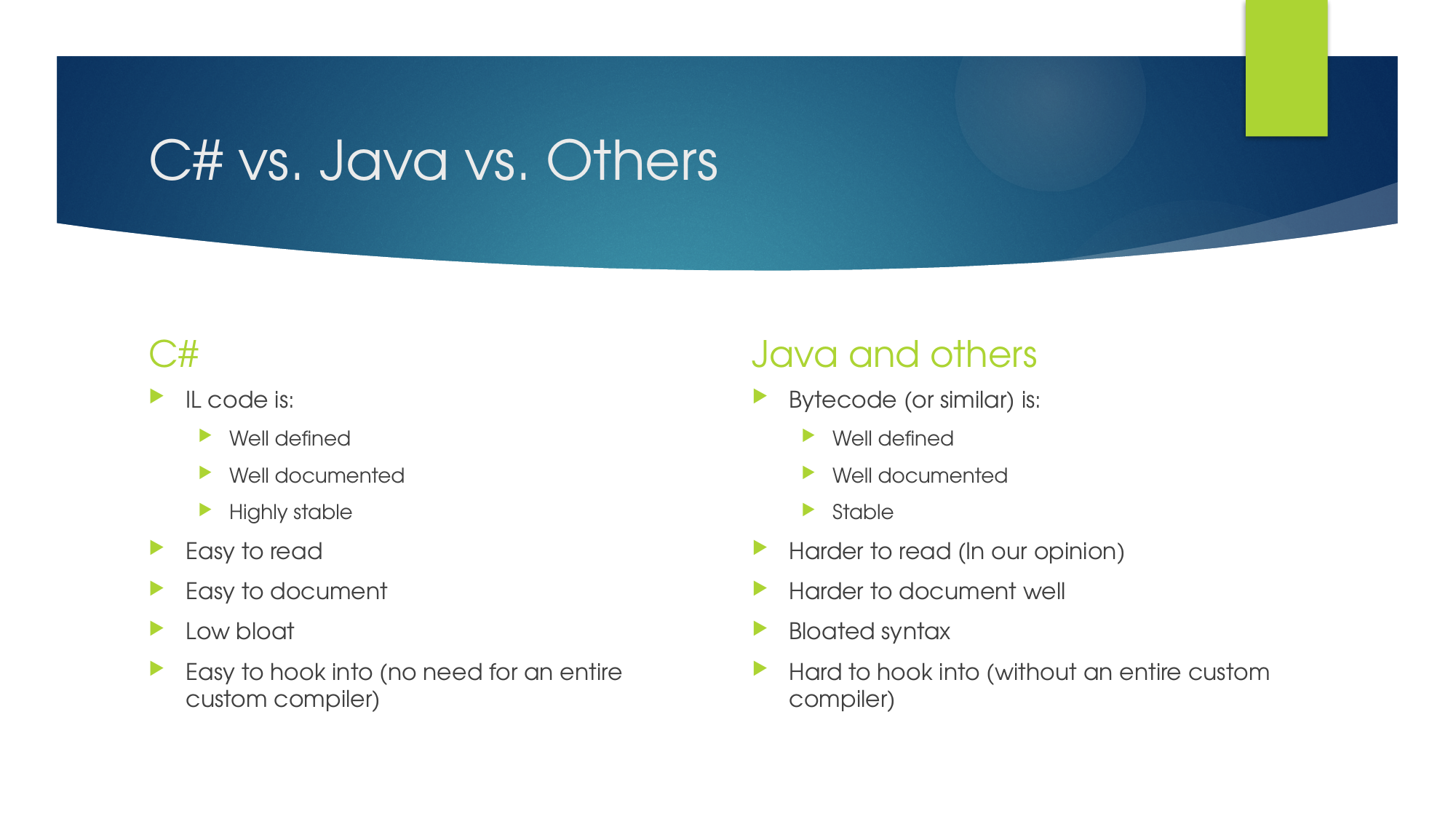

# C# vs. Java vs. Others
C#
Java and others
IL code is:
Well defined
Well documented
Highly stable
Easy to read
Easy to document
Low bloat
Easy to hook into (no need for an entire custom compiler)
Bytecode (or similar) is:
Well defined
Well documented
Stable
Harder to read (In our opinion)
Harder to document well
Bloated syntax
Hard to hook into (without an entire custom compiler)